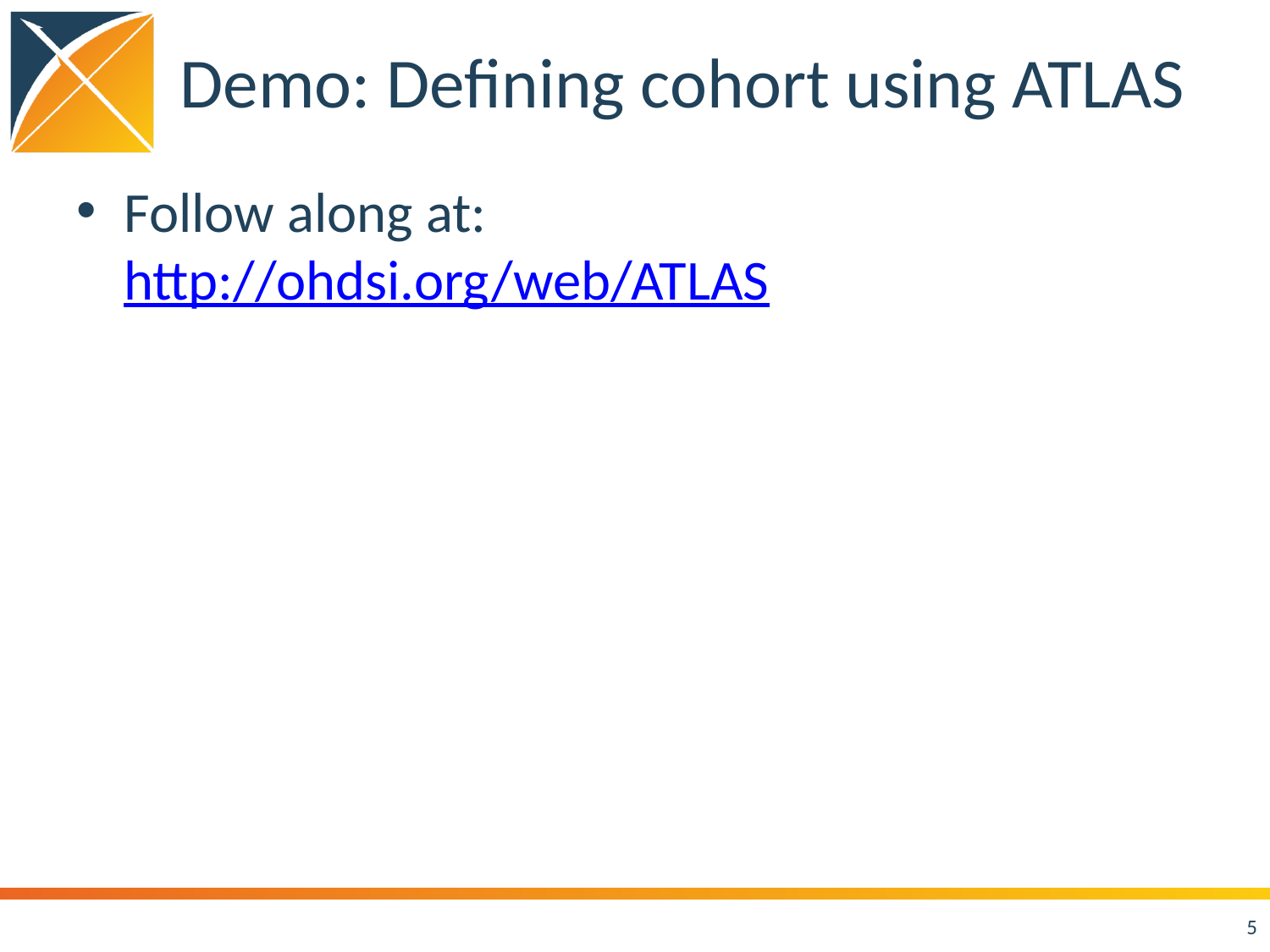

# Demo: Defining cohort using ATLAS
Follow along at:
http://ohdsi.org/web/ATLAS

ID/PW: demo/demo

5